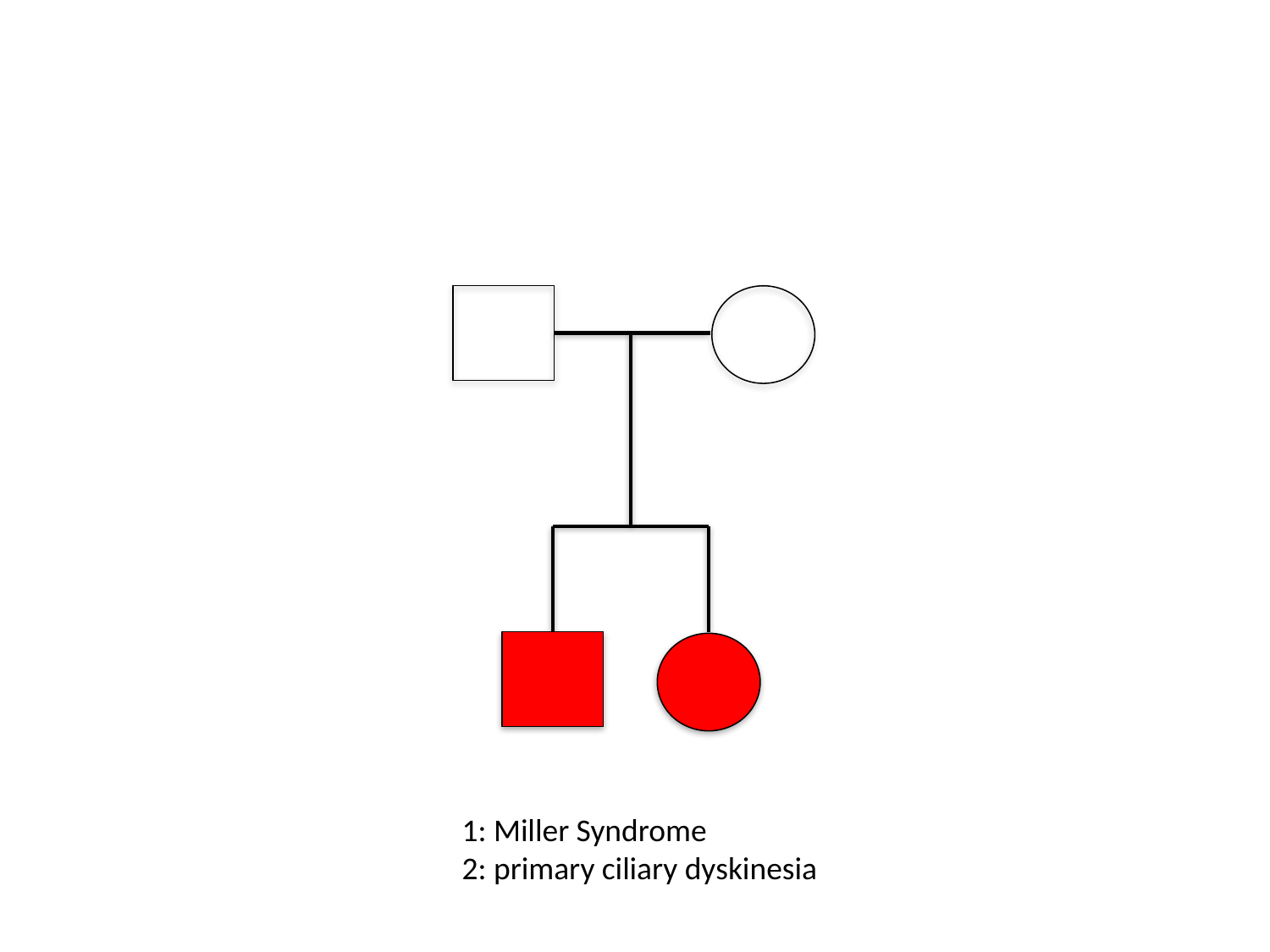

#

1: Miller Syndrome
2: primary ciliary dyskinesia